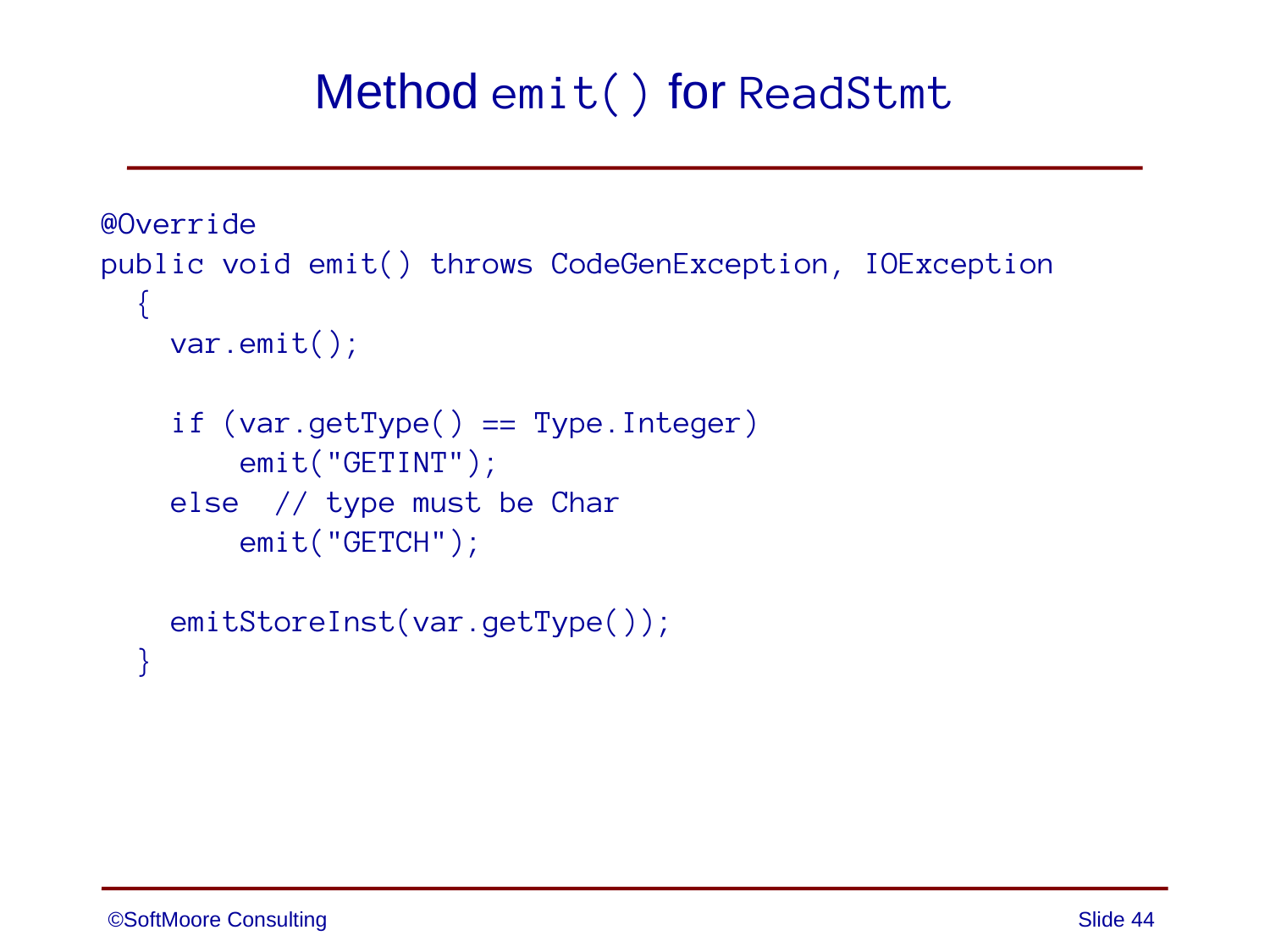

# Method emit() for ReadStmt
@Override
public void emit() throws CodeGenException, IOException
  {
    var.emit();

    if (var.getType() == Type.Integer)
        emit("GETINT");
    else  // type must be Char
        emit("GETCH");

    emitStoreInst(var.getType());
  }
©SoftMoore Consulting
Slide 44